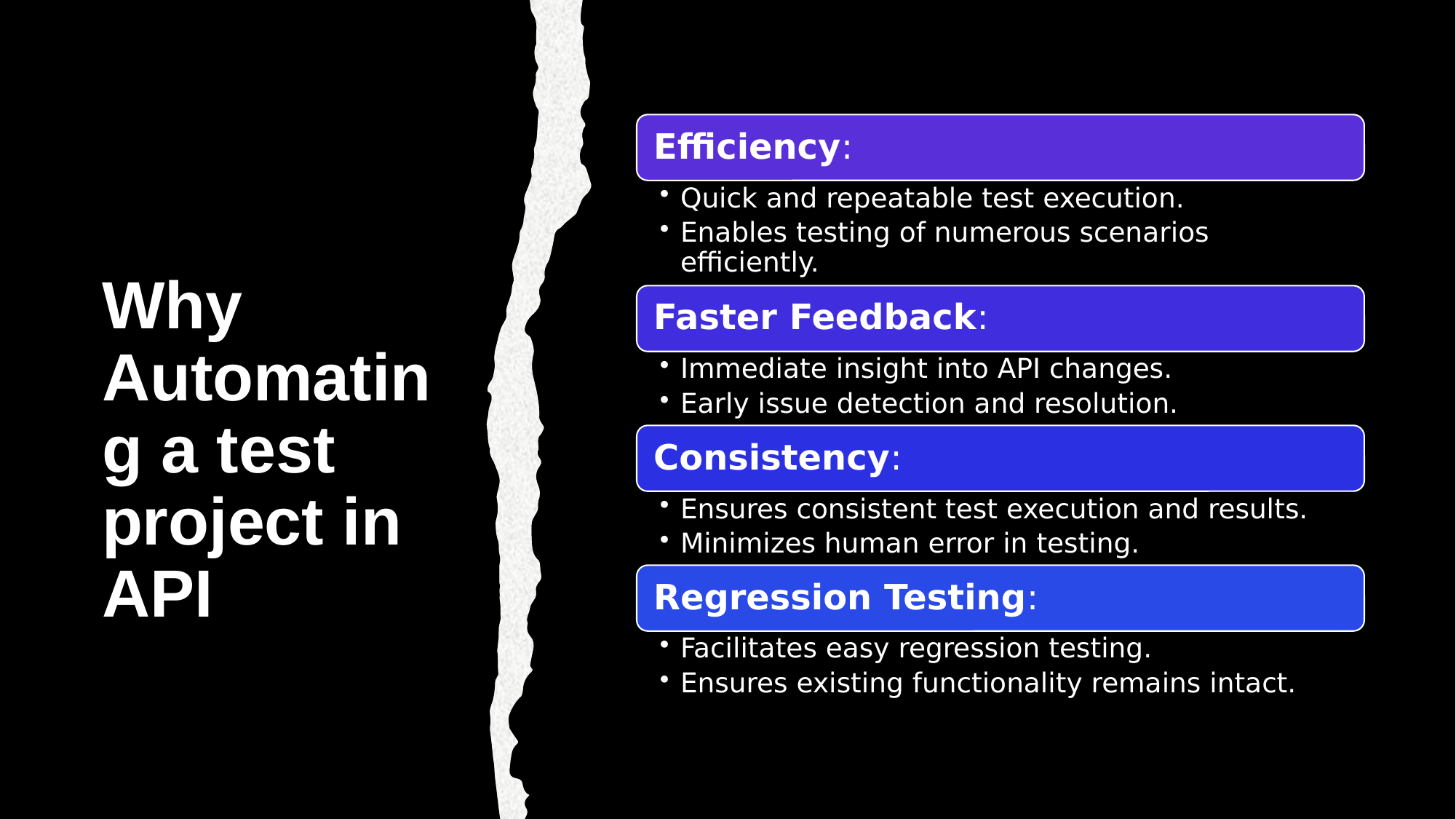

Efficiency:
Quick and repeatable test execution.
Enables testing of numerous scenarios efficiently.
Faster Feedback:
Immediate insight into API changes.
Early issue detection and resolution.
Consistency:
Ensures consistent test execution and results.
Minimizes human error in testing.
Regression Testing:
Facilitates easy regression testing.
Ensures existing functionality remains intact.
# Why Automating a test project in API